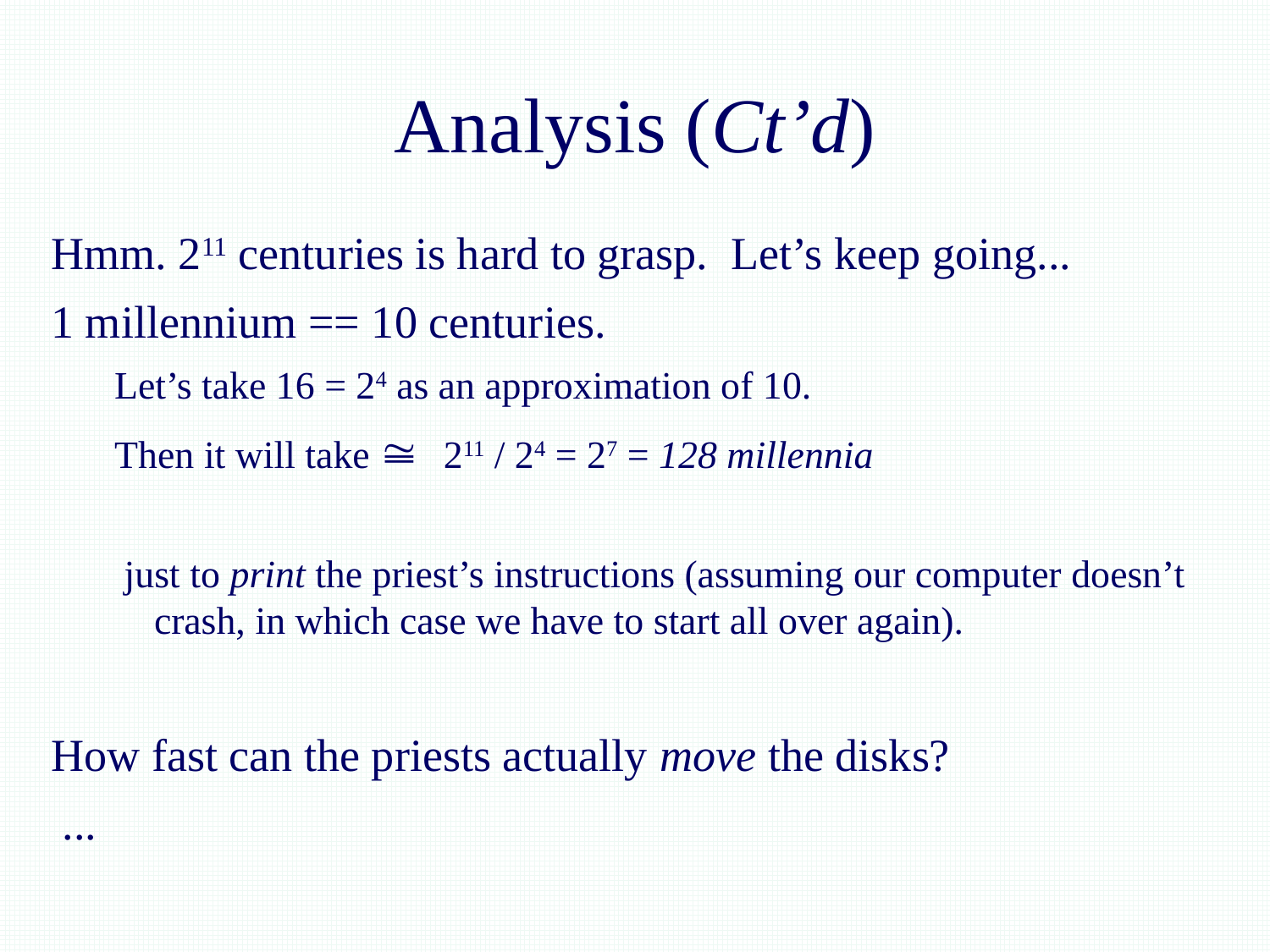

# Analysis (Ct’d)
Hmm. 211 centuries is hard to grasp.  Let’s keep going...
1 millennium == 10 centuries.
Let’s take 16 = 24 as an approximation of 10.
Then it will take ≅ 211 / 24 = 27 = 128 millennia

 just to print the priest’s instructions (assuming our computer doesn’t crash, in which case we have to start all over again).

How fast can the priests actually move the disks?
 ...